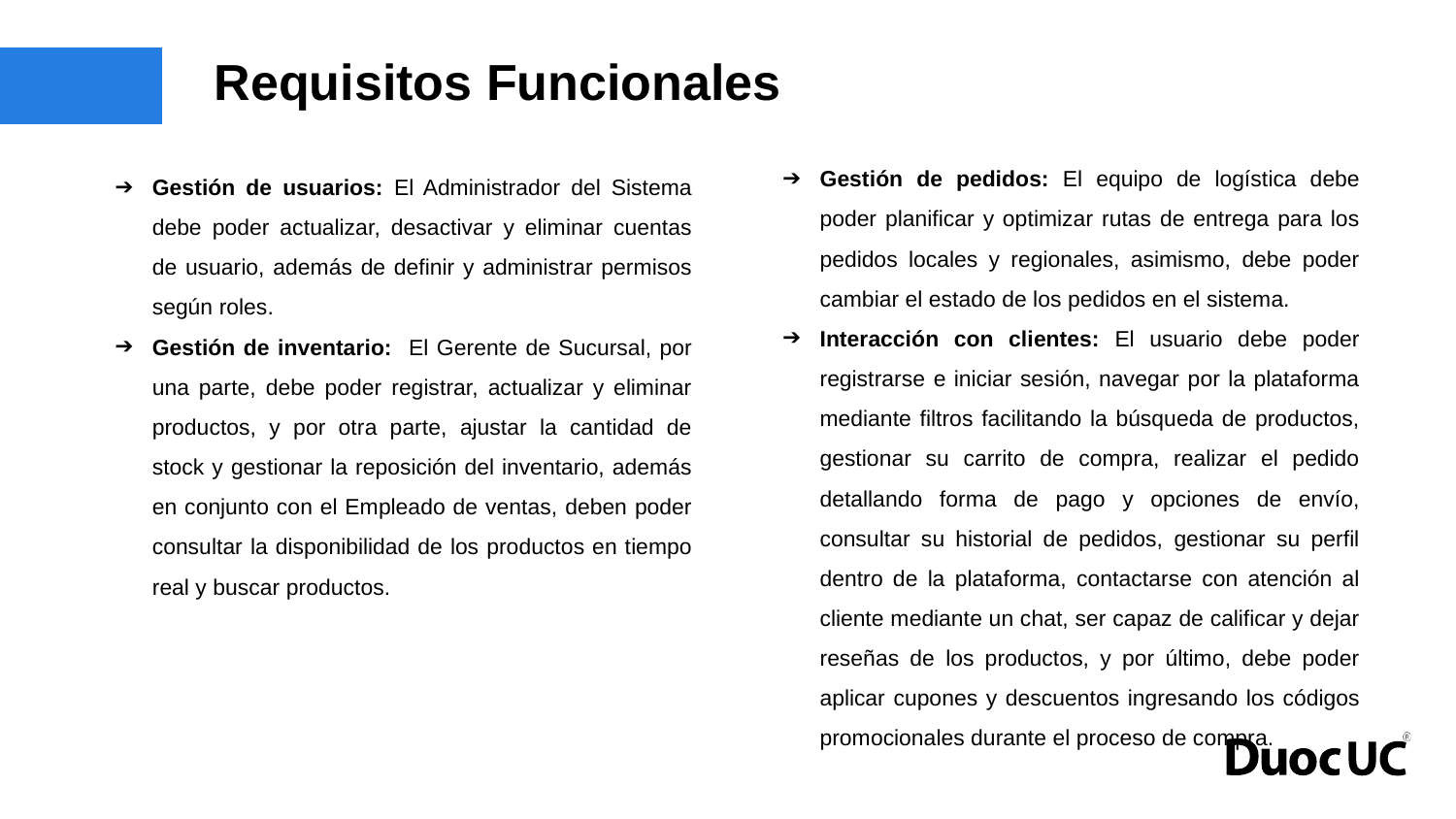

# Requisitos Funcionales
Gestión de pedidos: El equipo de logística debe poder planificar y optimizar rutas de entrega para los pedidos locales y regionales, asimismo, debe poder cambiar el estado de los pedidos en el sistema.
Interacción con clientes: El usuario debe poder registrarse e iniciar sesión, navegar por la plataforma mediante filtros facilitando la búsqueda de productos, gestionar su carrito de compra, realizar el pedido detallando forma de pago y opciones de envío, consultar su historial de pedidos, gestionar su perfil dentro de la plataforma, contactarse con atención al cliente mediante un chat, ser capaz de calificar y dejar reseñas de los productos, y por último, debe poder aplicar cupones y descuentos ingresando los códigos promocionales durante el proceso de compra.
Gestión de usuarios: El Administrador del Sistema debe poder actualizar, desactivar y eliminar cuentas de usuario, además de definir y administrar permisos según roles.
Gestión de inventario:  El Gerente de Sucursal, por una parte, debe poder registrar, actualizar y eliminar productos, y por otra parte, ajustar la cantidad de stock y gestionar la reposición del inventario, además en conjunto con el Empleado de ventas, deben poder consultar la disponibilidad de los productos en tiempo real y buscar productos.